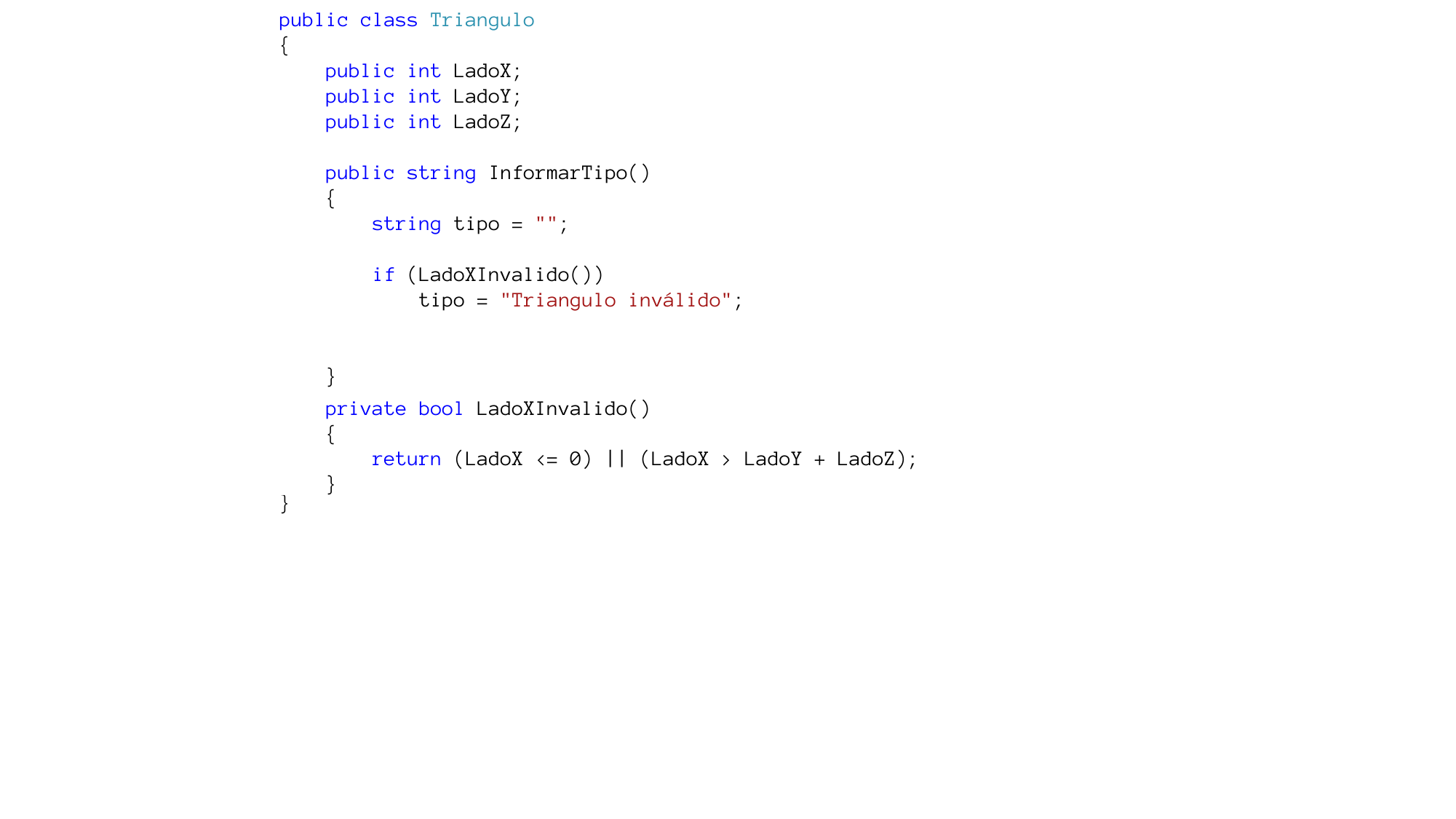

public class Triangulo
    {
        public int LadoX;
        public int LadoY;
        public int LadoZ;

        public string InformarTipo()
        {
            string tipo = "";

            if (LadoXInvalido())
                tipo = "Triangulo inválido";

        }

    }
        private bool LadoXInvalido()
        {
            return (LadoX <= 0) || (LadoX > LadoY + LadoZ);
        }